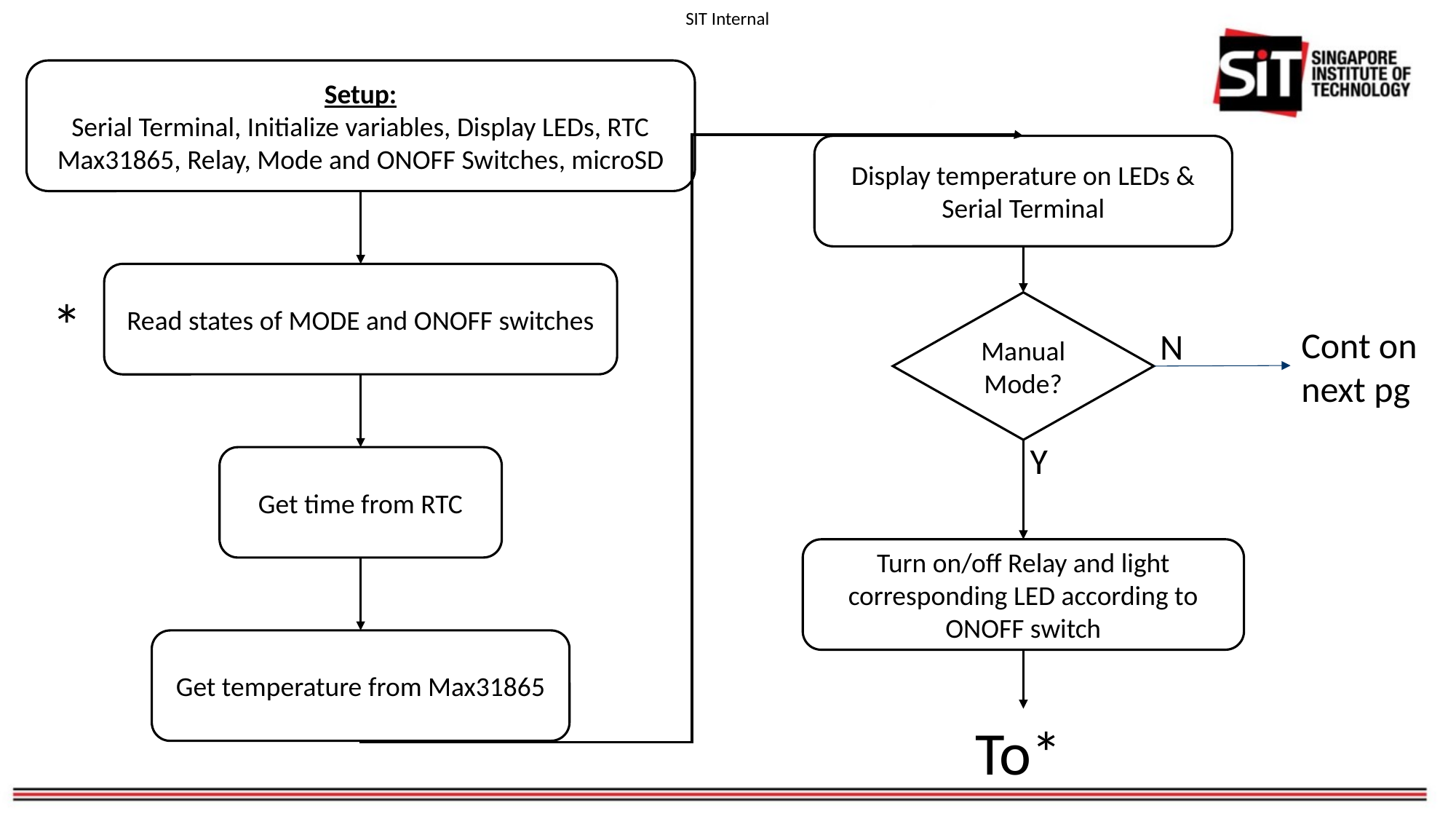

Setup:
Serial Terminal, Initialize variables, Display LEDs, RTC
Max31865, Relay, Mode and ONOFF Switches, microSD
Display temperature on LEDs & Serial Terminal
Read states of MODE and ONOFF switches
*
Manual Mode?
Cont on
next pg
N
Y
Get time from RTC
Turn on/off Relay and light corresponding LED according to ONOFF switch
Get temperature from Max31865
To*